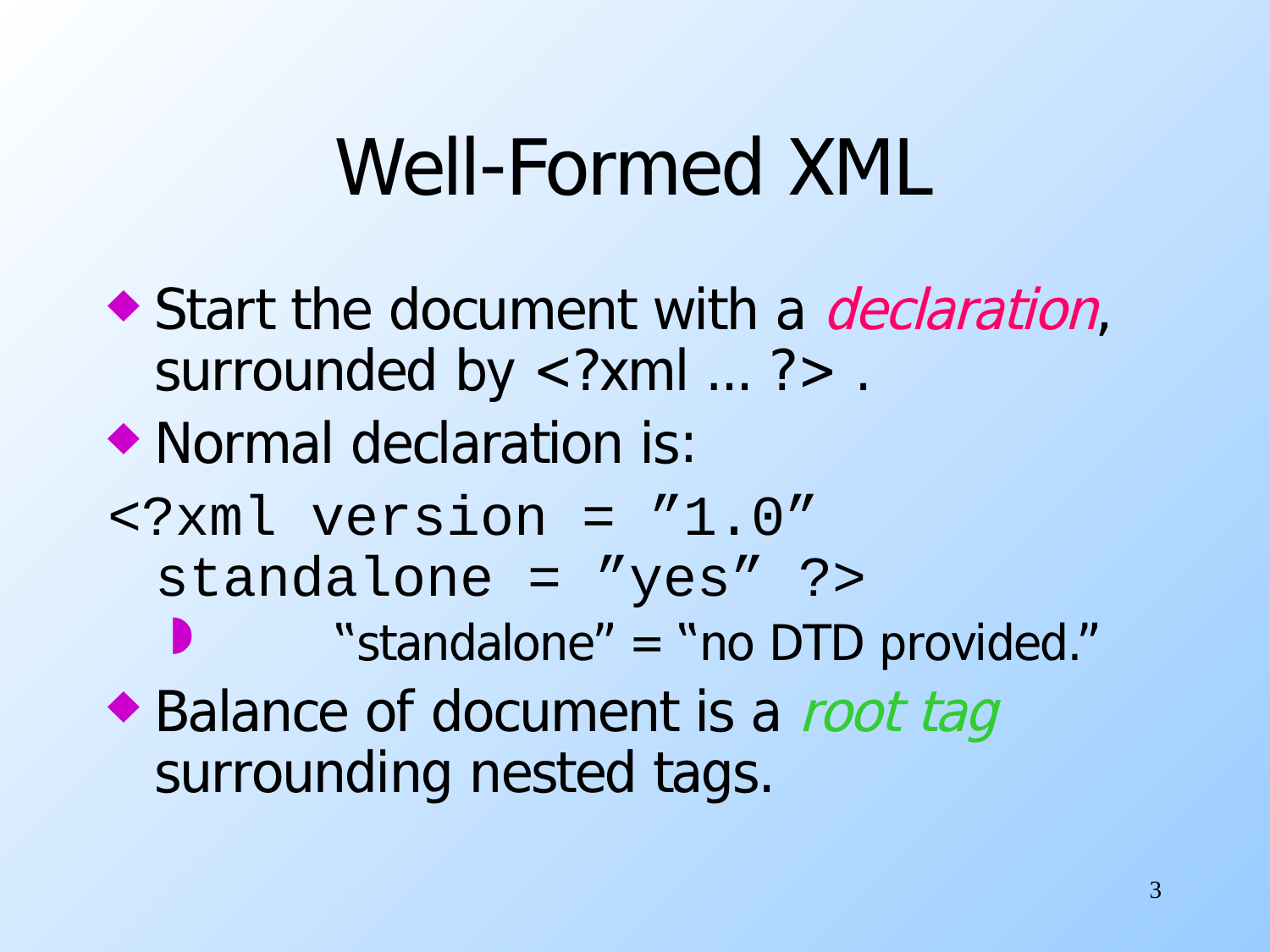

# Well-Formed XML
Start the document with a declaration, surrounded by <?xml … ?> .
Normal declaration is:
<?xml version = ”1.0” standalone = ”yes” ?>
	“standalone” = “no DTD provided.”
Balance of document is a root tag surrounding nested tags.
3